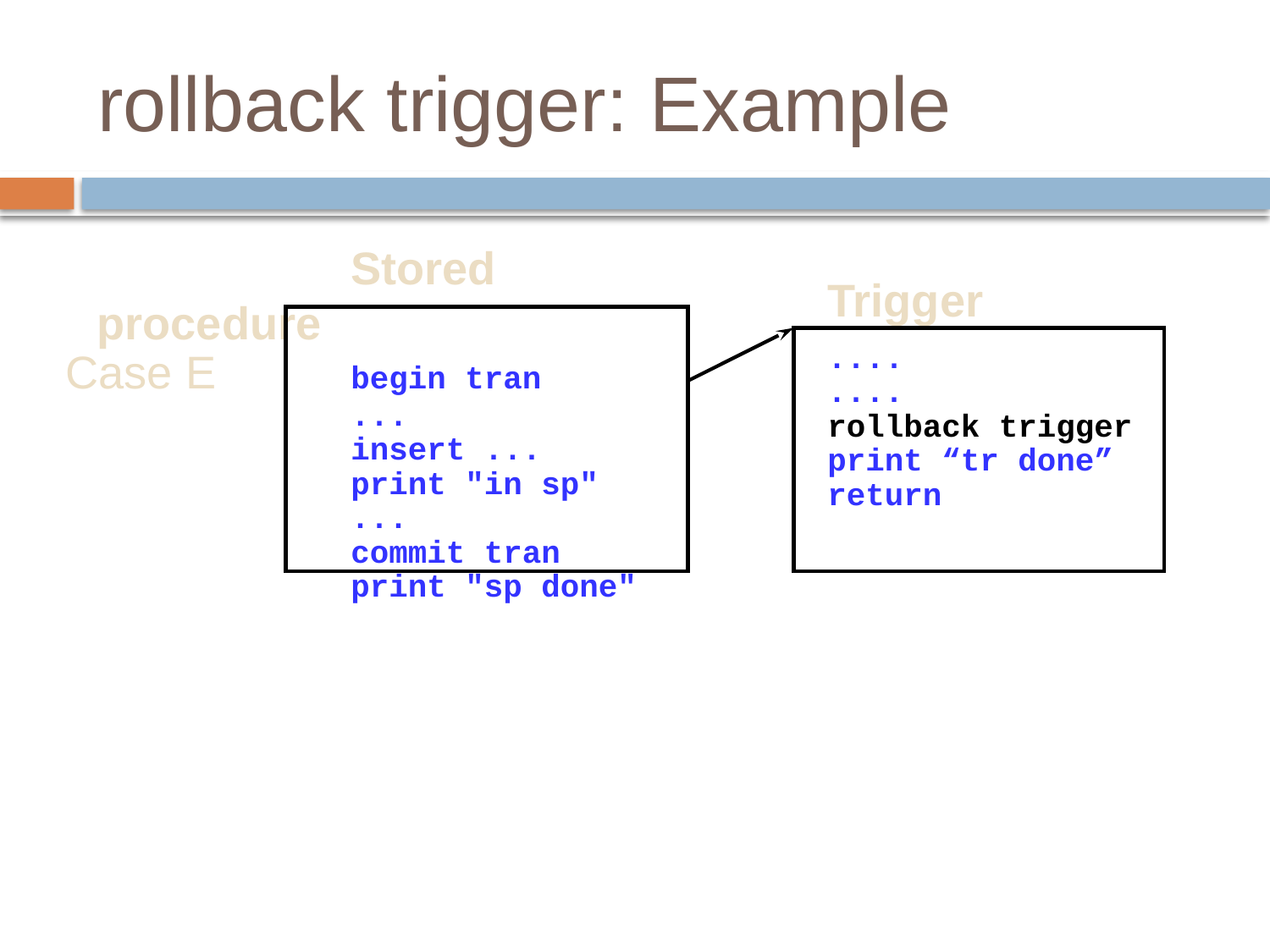

# rollback trigger: Example
			Stored procedure
Case E		begin tran
		...
		insert ...
		print "in sp"
		...
		commit tran
		print "sp done"
Trigger
....
....
rollback trigger
print “tr done”
return